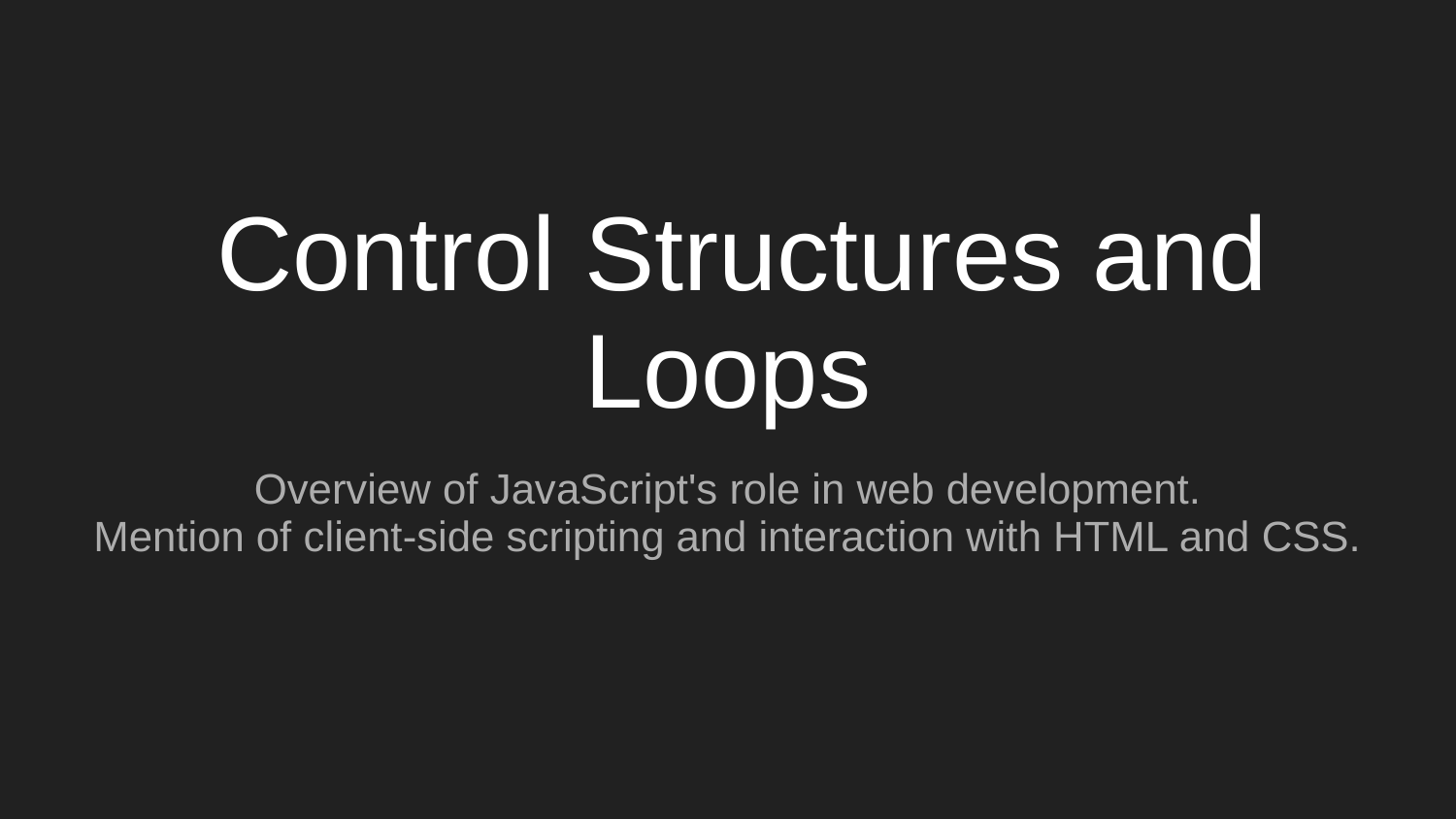

# Control Structures and Loops
Overview of JavaScript's role in web development.
Mention of client-side scripting and interaction with HTML and CSS.